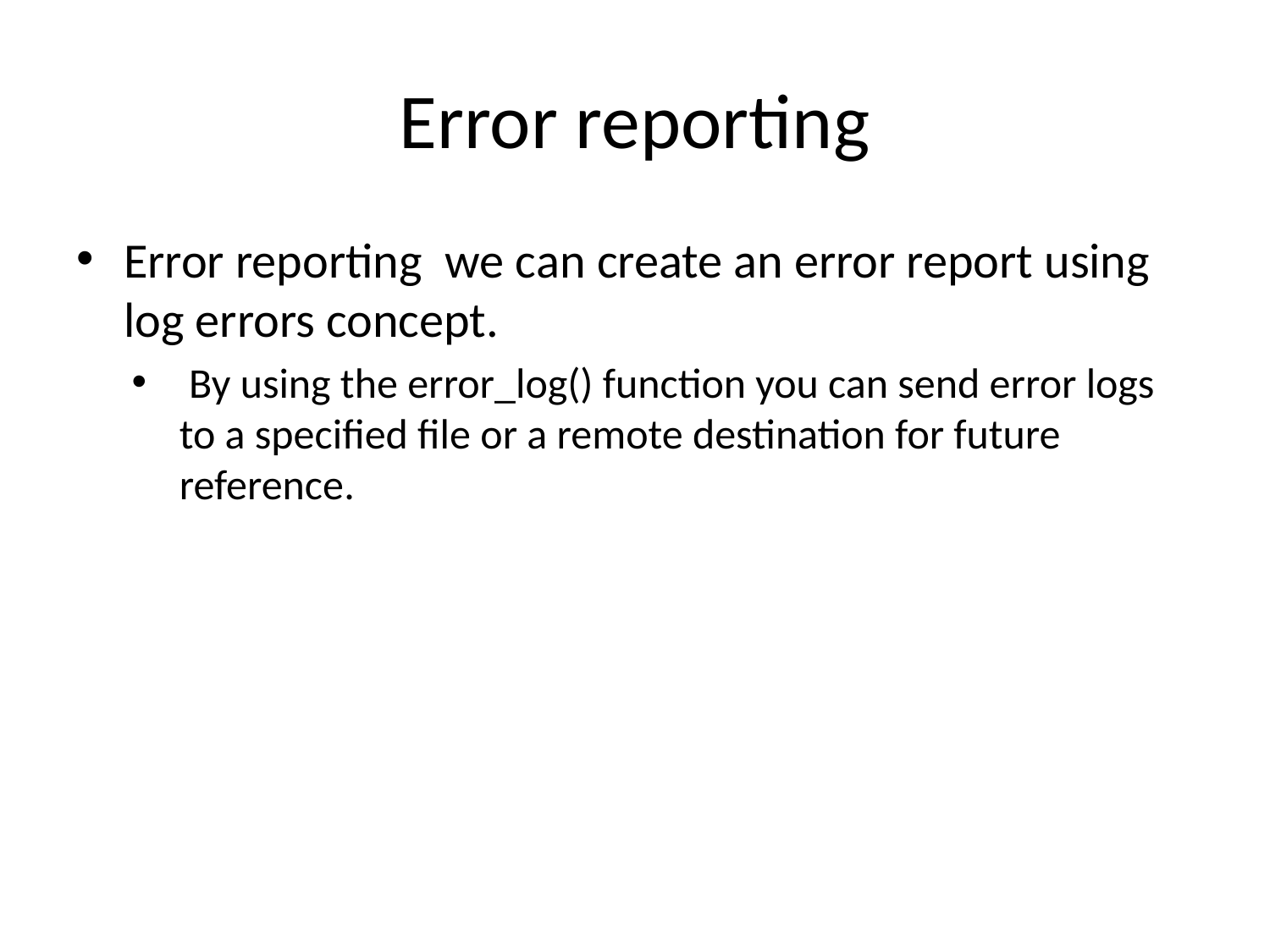

# Error reporting
Error reporting  we can create an error report using log errors concept.
 By using the error_log() function you can send error logs to a specified file or a remote destination for future reference.